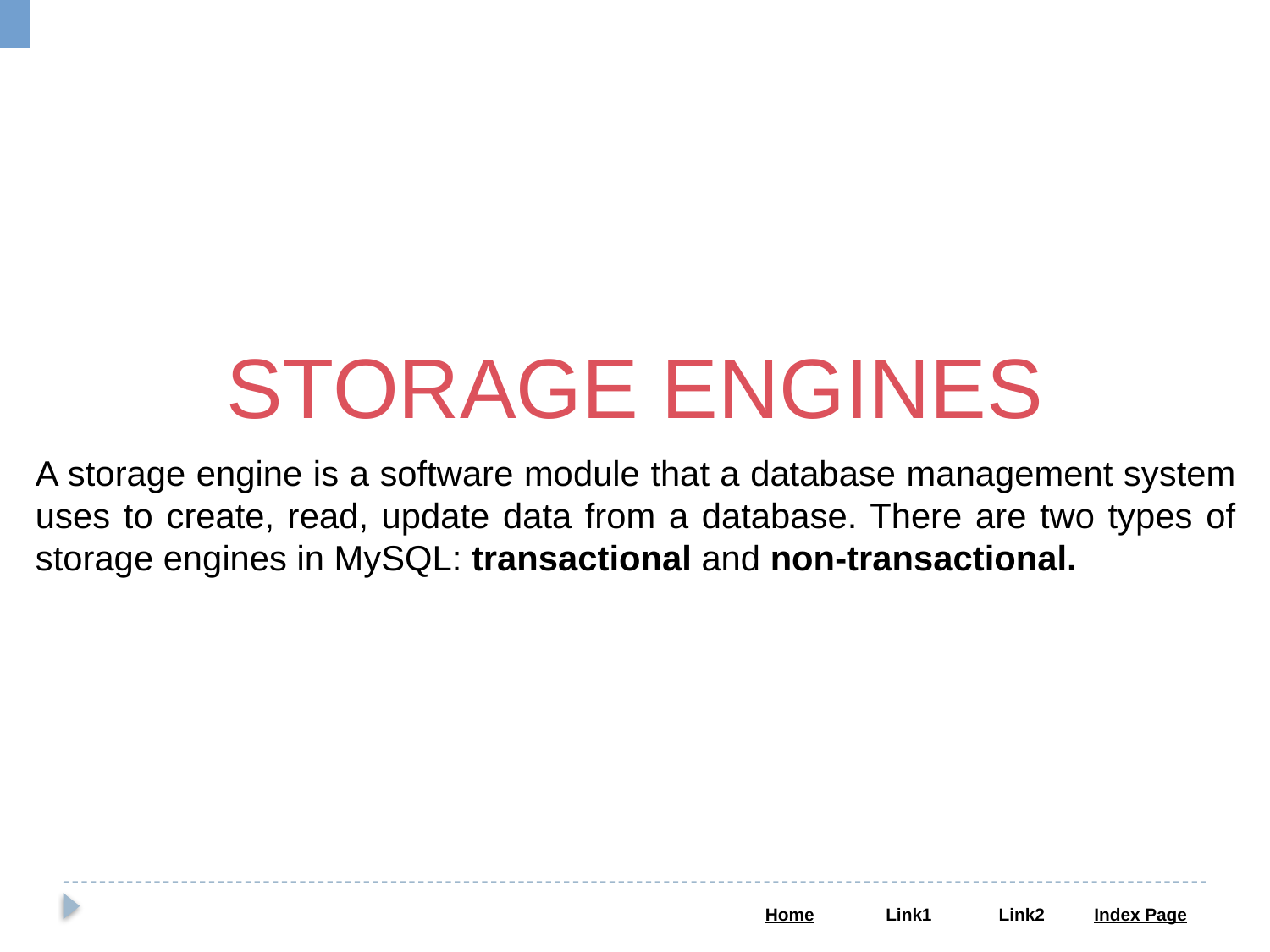

STORAGE ENGINES
A storage engine is a software module that a database management system uses to create, read, update data from a database. There are two types of storage engines in MySQL: transactional and non-transactional.